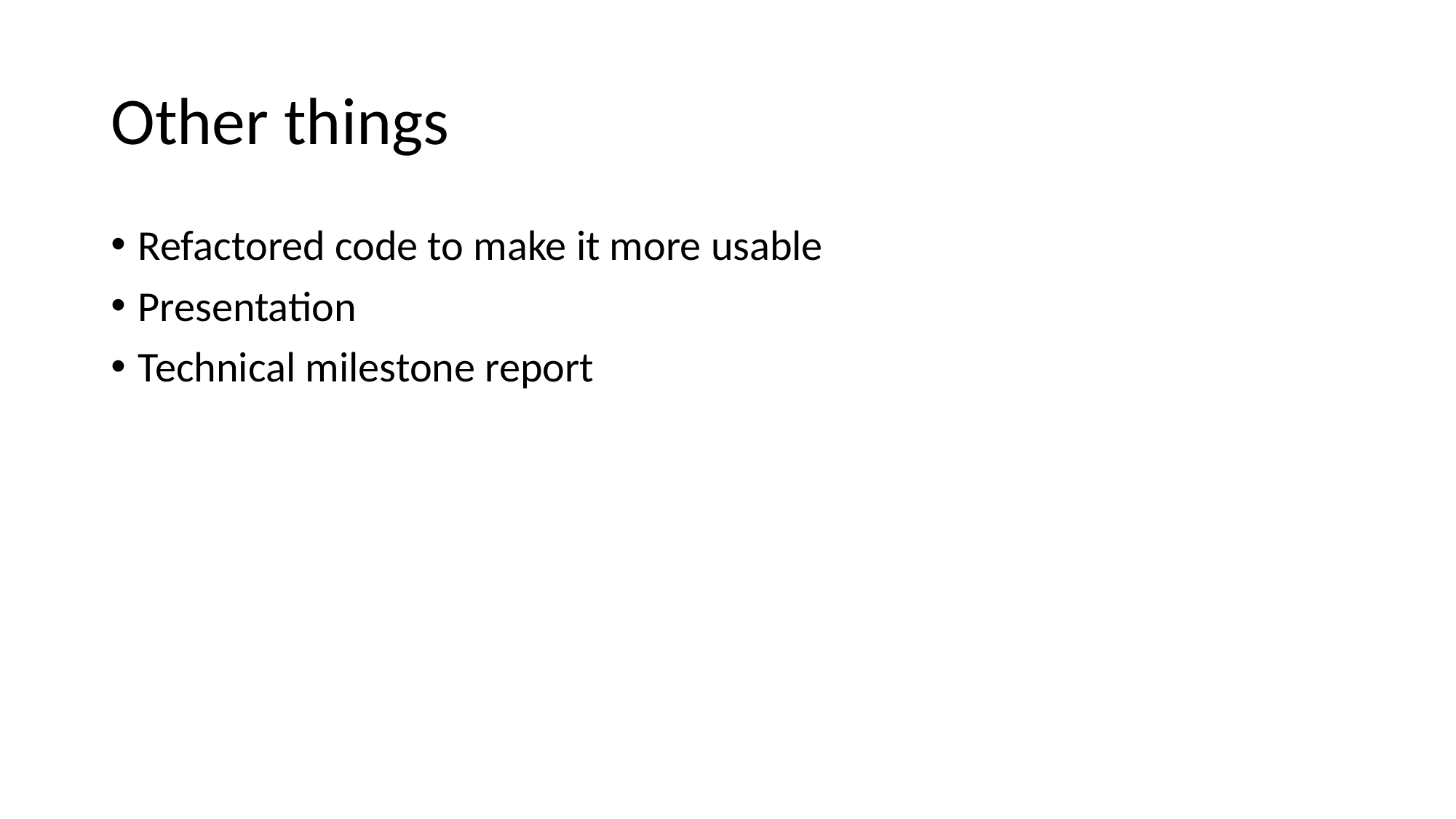

# Other things
Refactored code to make it more usable
Presentation
Technical milestone report